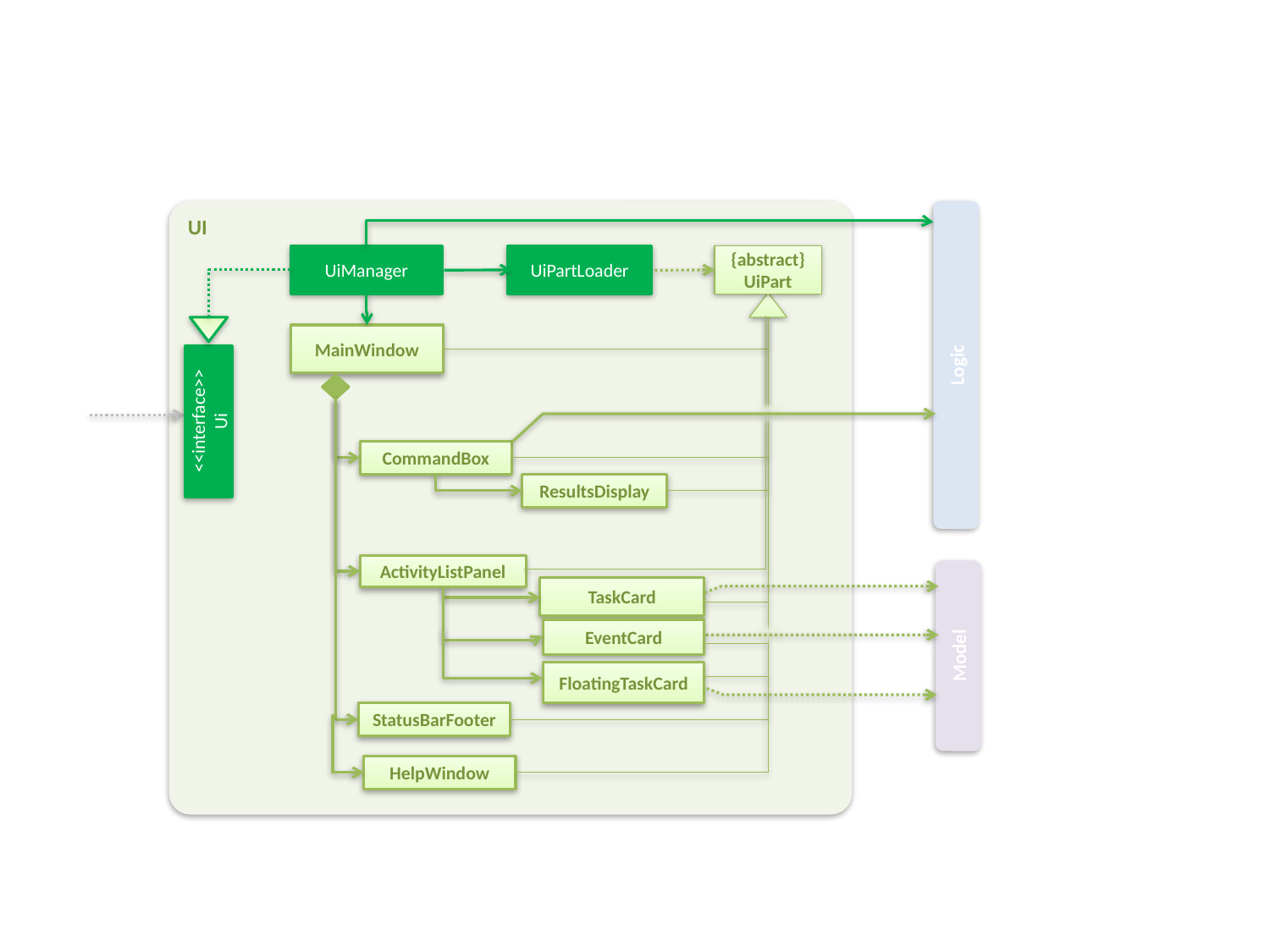

UI
UiManager
UiPartLoader
{abstract}
UiPart

MainWindow
Logic

<<interface>>
Ui

CommandBox
ResultsDisplay
ActivityListPanel
TaskCard

EventCard

Model
FloatingTaskCard

StatusBarFooter
HelpWindow